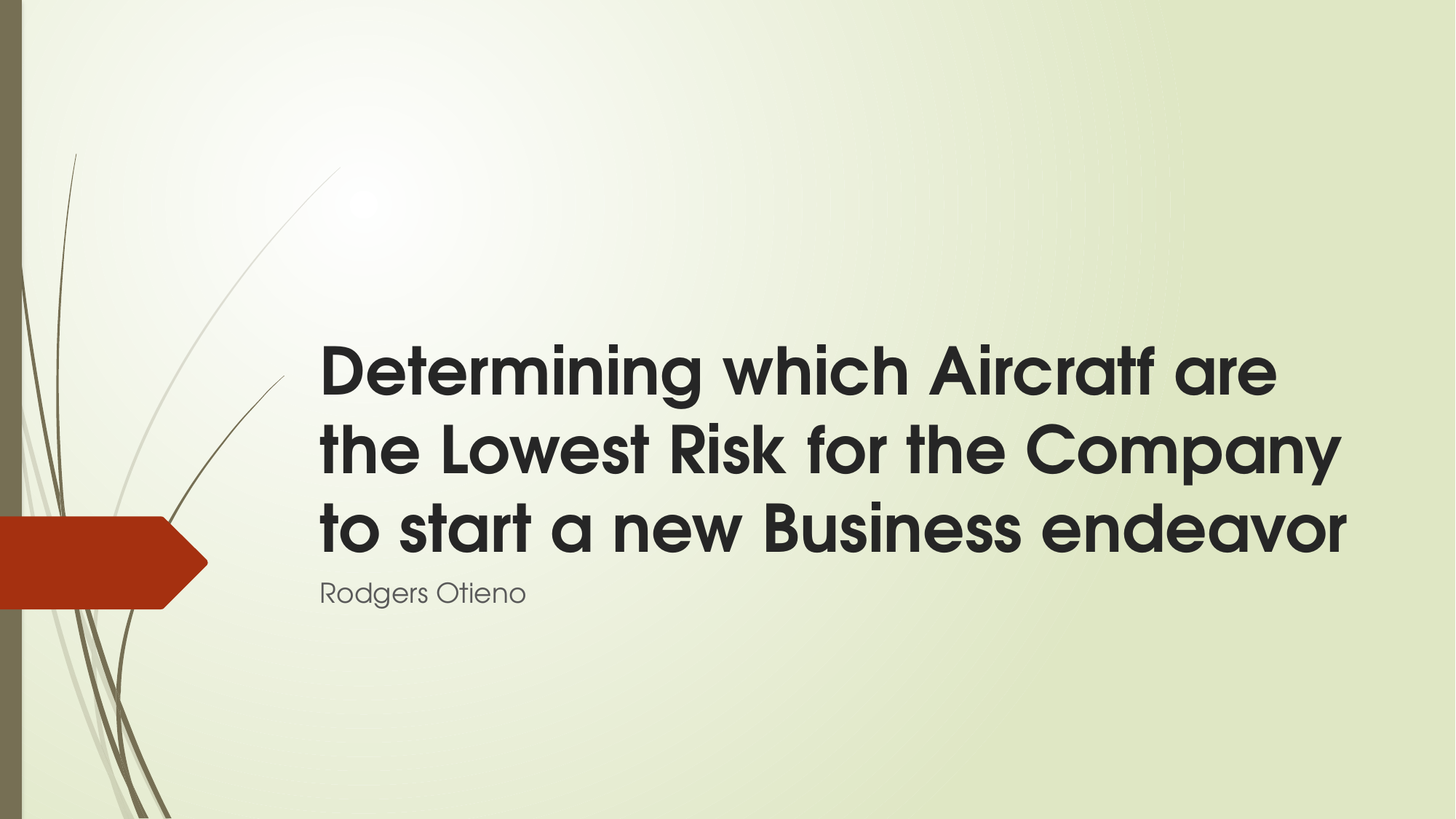

# Determining which Aircratf are the Lowest Risk for the Company to start a new Business endeavor
Rodgers Otieno